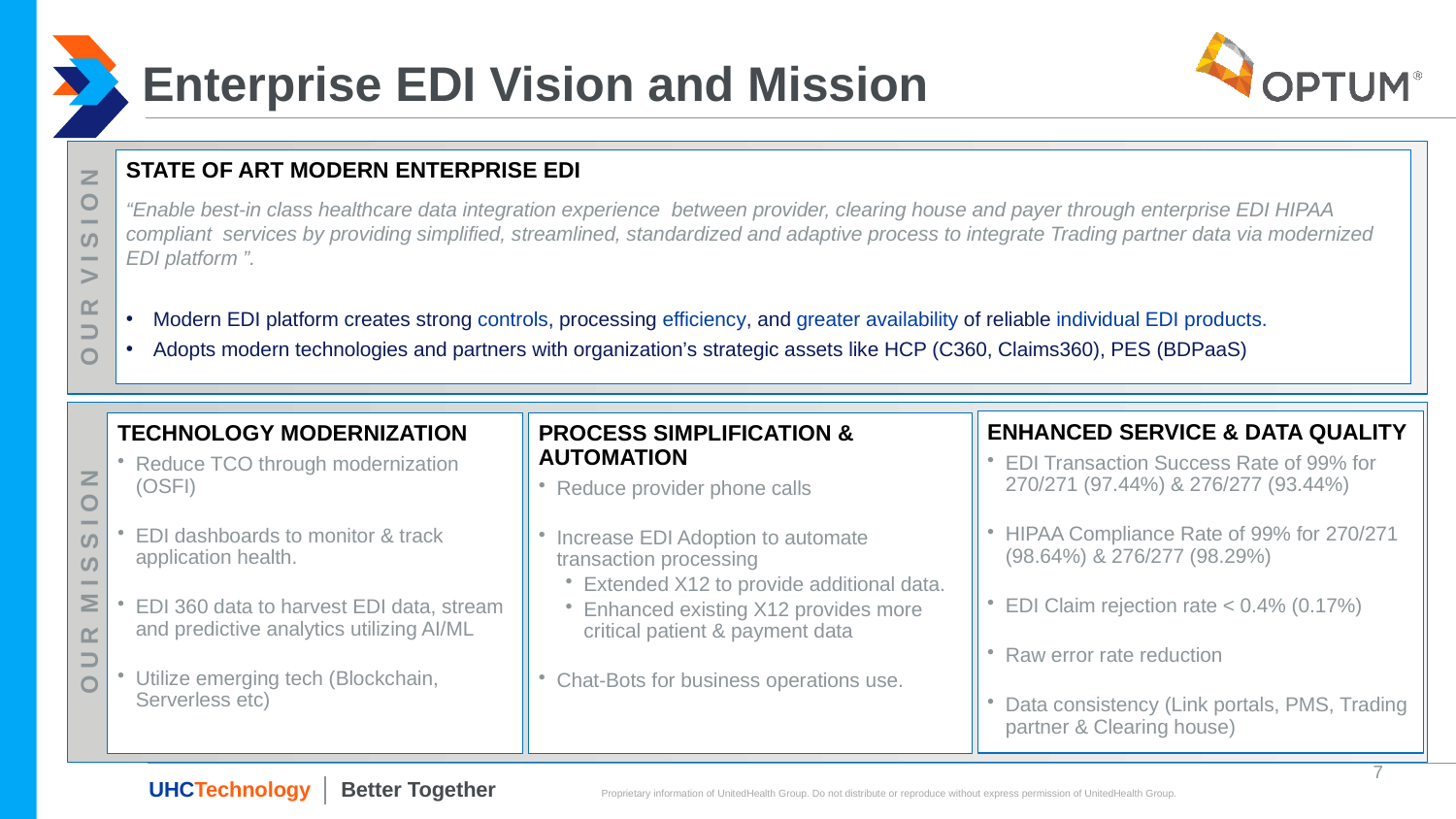

# Enterprise EDI Vision and Mission
O U R  V I S I O N
STATE OF ART MODERN ENTERPRISE EDI
“Enable best-in class healthcare data integration experience  between provider, clearing house and payer through enterprise EDI HIPAA compliant  services by providing simplified, streamlined, standardized and adaptive process to integrate Trading partner data via modernized EDI platform ”.

Modern EDI platform creates strong controls, processing efficiency, and greater availability of reliable individual EDI products.
Adopts modern technologies and partners with organization’s strategic assets like HCP (C360, Claims360), PES (BDPaaS)

O U R  M I S S I O N
ENHANCED SERVICE & DATA QUALITY
EDI Transaction Success Rate of 99% for 270/271 (97.44%) & 276/277 (93.44%)

HIPAA Compliance Rate of 99% for 270/271 (98.64%) & 276/277 (98.29%)

EDI Claim rejection rate < 0.4% (0.17%)

Raw error rate reduction

Data consistency (Link portals, PMS, Trading partner & Clearing house)
TECHNOLOGY MODERNIZATION
Reduce TCO through modernization (OSFI)

EDI dashboards to monitor & track application health.

EDI 360 data to harvest EDI data, stream and predictive analytics utilizing AI/ML

Utilize emerging tech (Blockchain, Serverless etc)
PROCESS SIMPLIFICATION & AUTOMATION
Reduce provider phone calls

Increase EDI Adoption to automate transaction processing
Extended X12 to provide additional data.
Enhanced existing X12 provides more critical patient & payment data

Chat-Bots for business operations use.

7